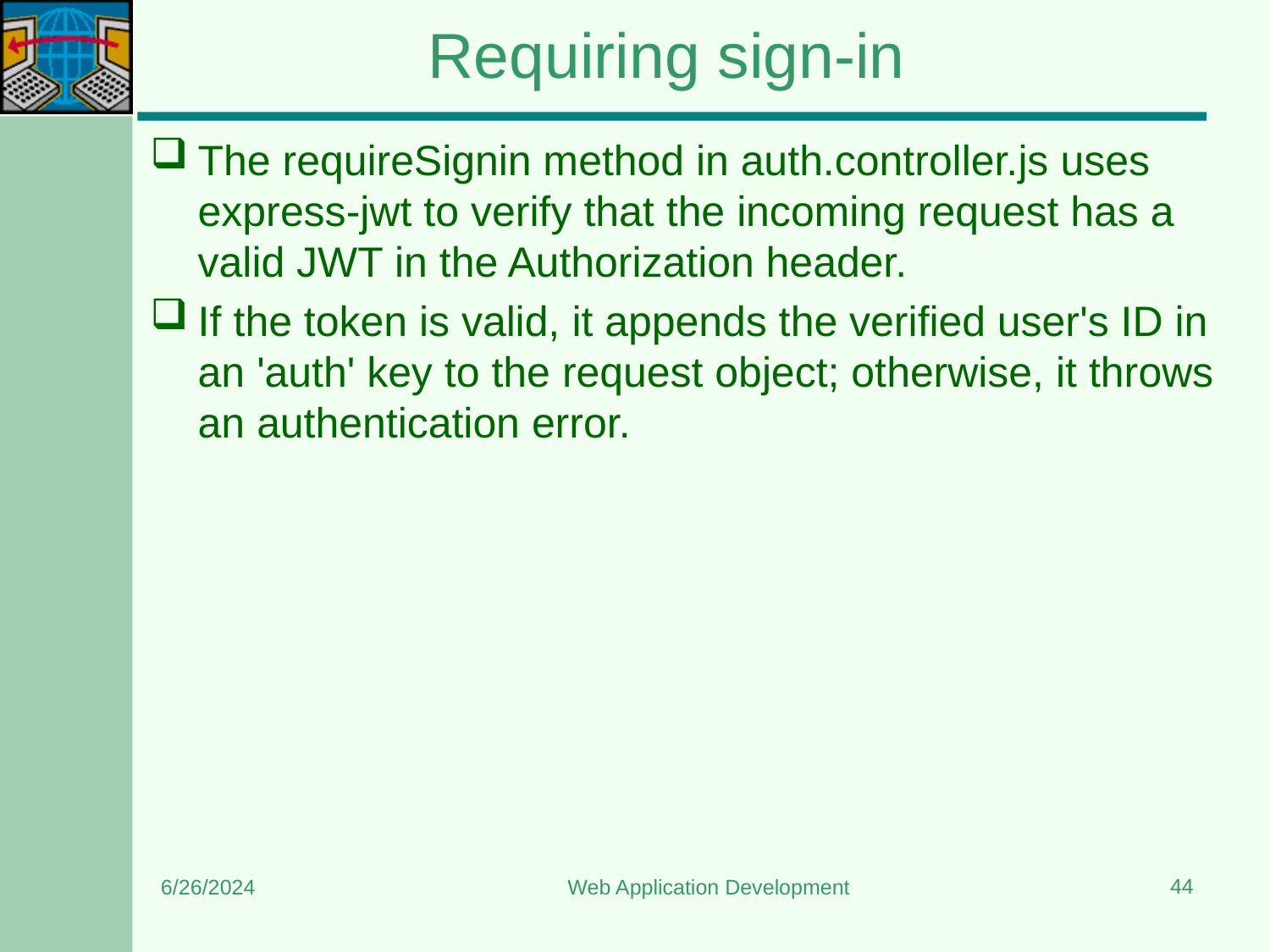

# Requiring sign-in
The requireSignin method in auth.controller.js uses express-jwt to verify that the incoming request has a valid JWT in the Authorization header.
If the token is valid, it appends the verified user's ID in an 'auth' key to the request object; otherwise, it throws an authentication error.
44
6/26/2024
Web Application Development